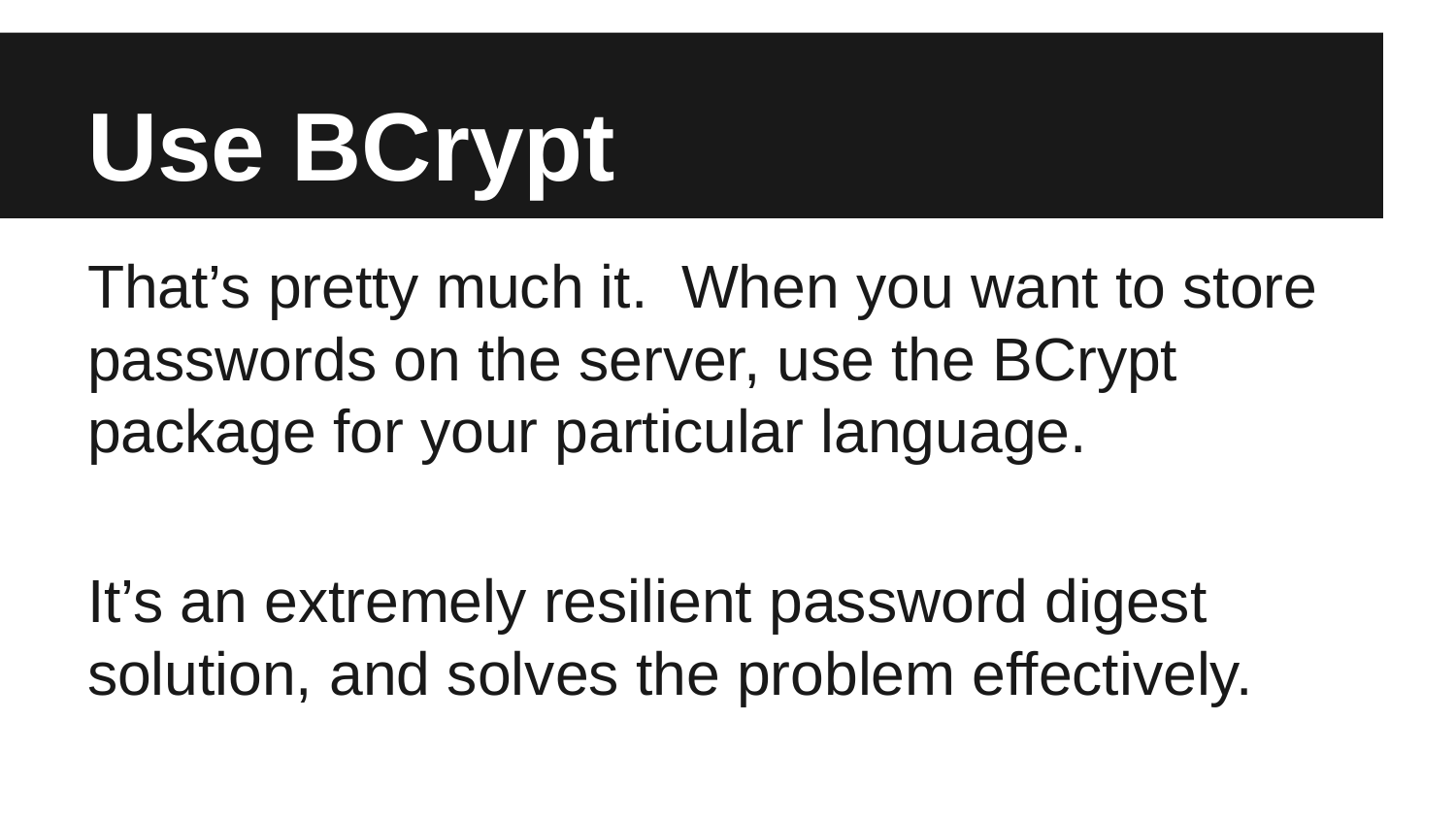

# Use BCrypt
That’s pretty much it.  When you want to store passwords on the server, use the BCrypt package for your particular language.

It’s an extremely resilient password digest solution, and solves the problem effectively.